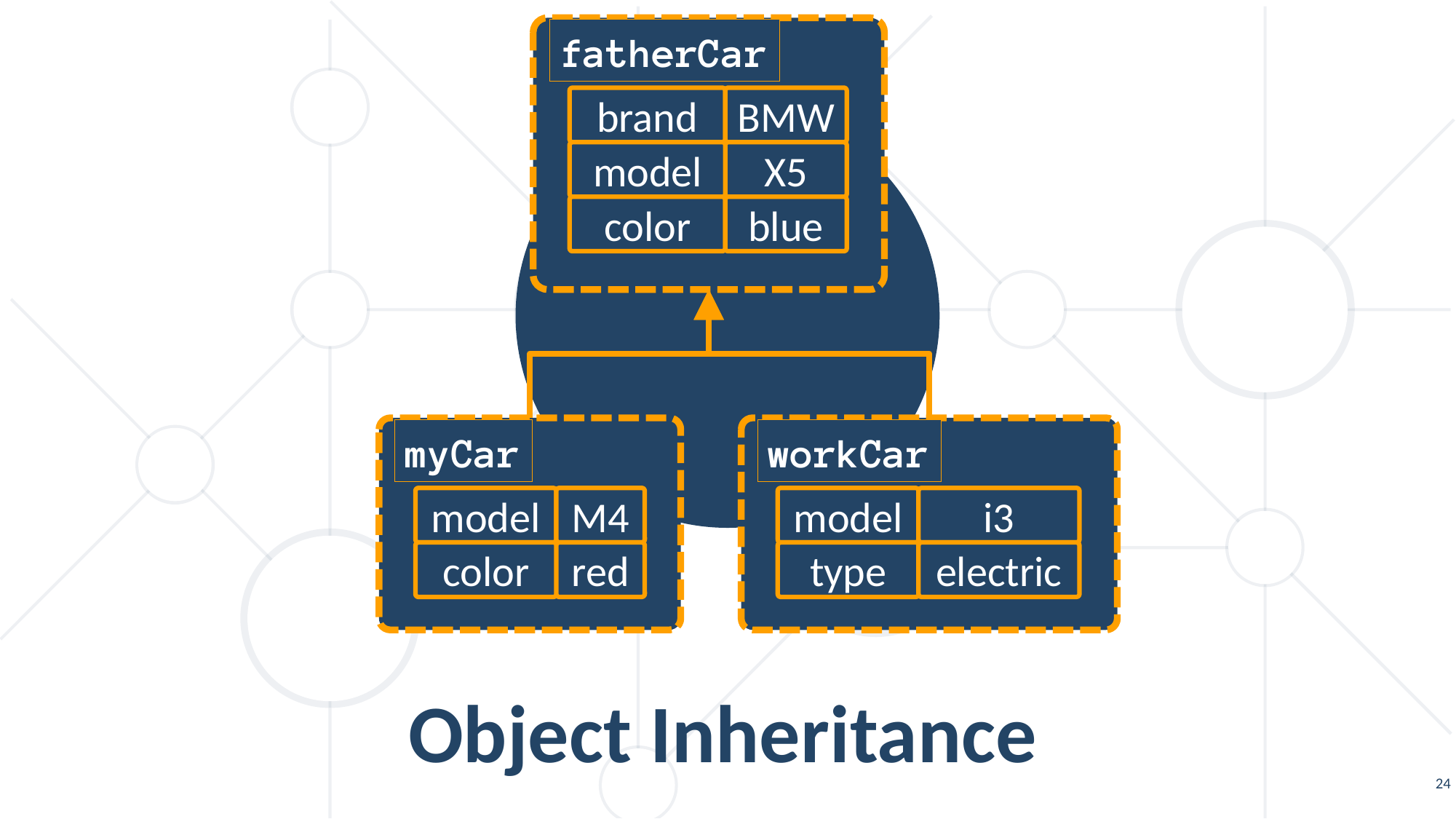

fatherCar
brand
BMW
model
X5
color
blue

myCar
model
M4
color
red

workCar
model
i3
type
electric
Object Inheritance
24